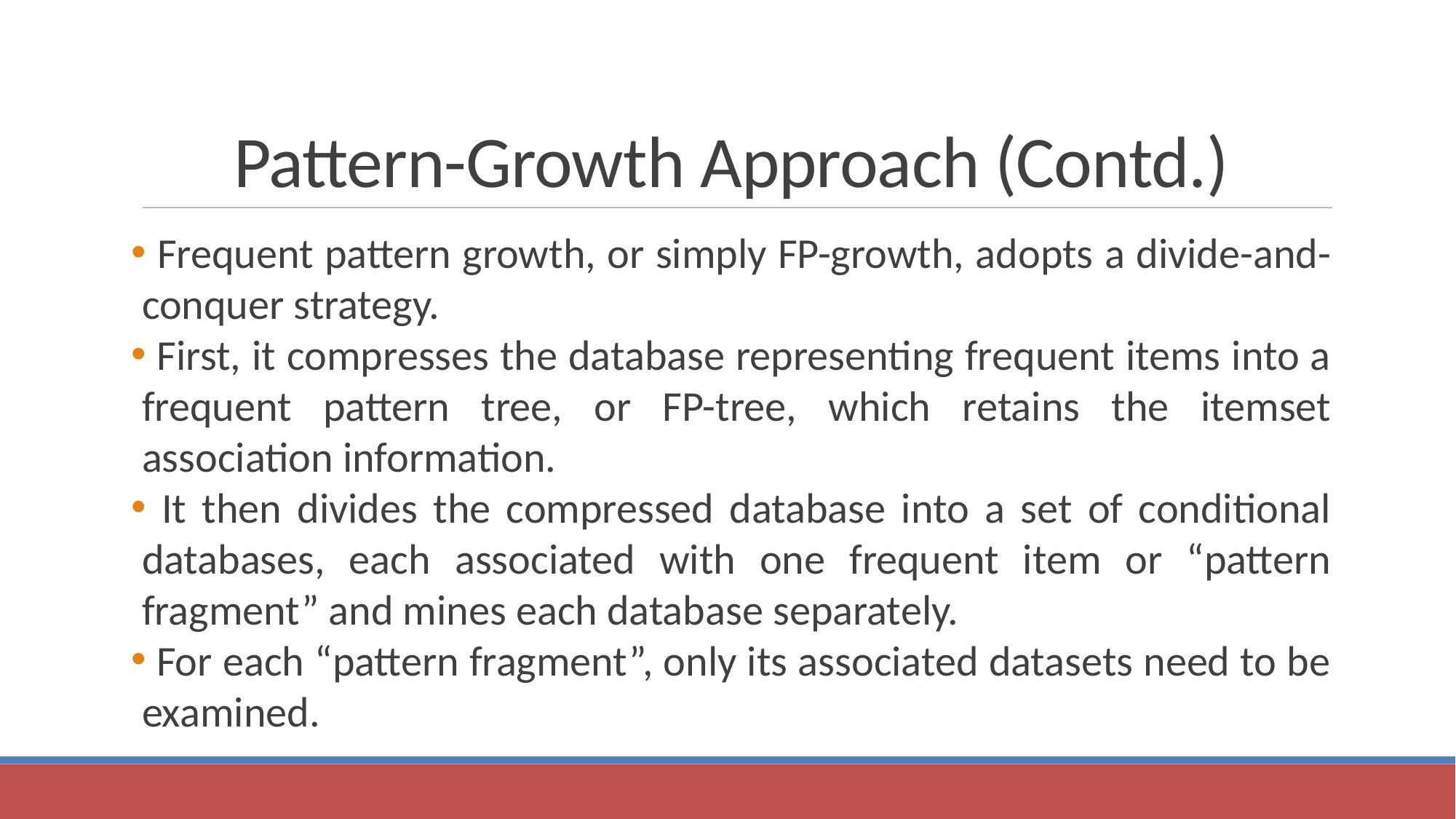

Pattern-Growth Approach (Contd.)
 Frequent pattern growth, or simply FP-growth, adopts a divide-and-conquer strategy.
 First, it compresses the database representing frequent items into a frequent pattern tree, or FP-tree, which retains the itemset association information.
 It then divides the compressed database into a set of conditional databases, each associated with one frequent item or “pattern fragment” and mines each database separately.
 For each “pattern fragment”, only its associated datasets need to be examined.